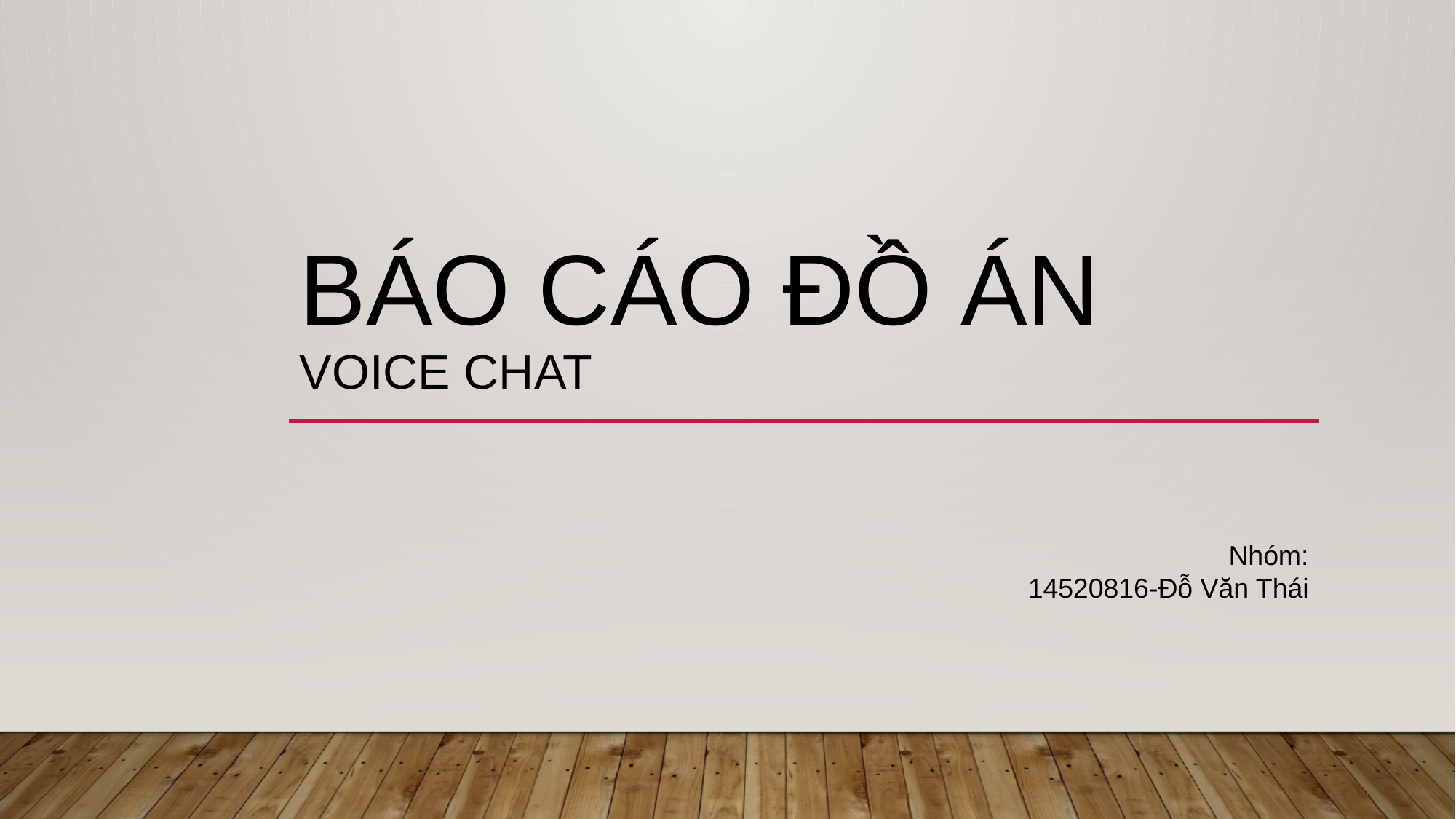

# Báo Cáo Đồ ÁN Voice Chat
Nhóm:
14520816-Đỗ Văn Thái